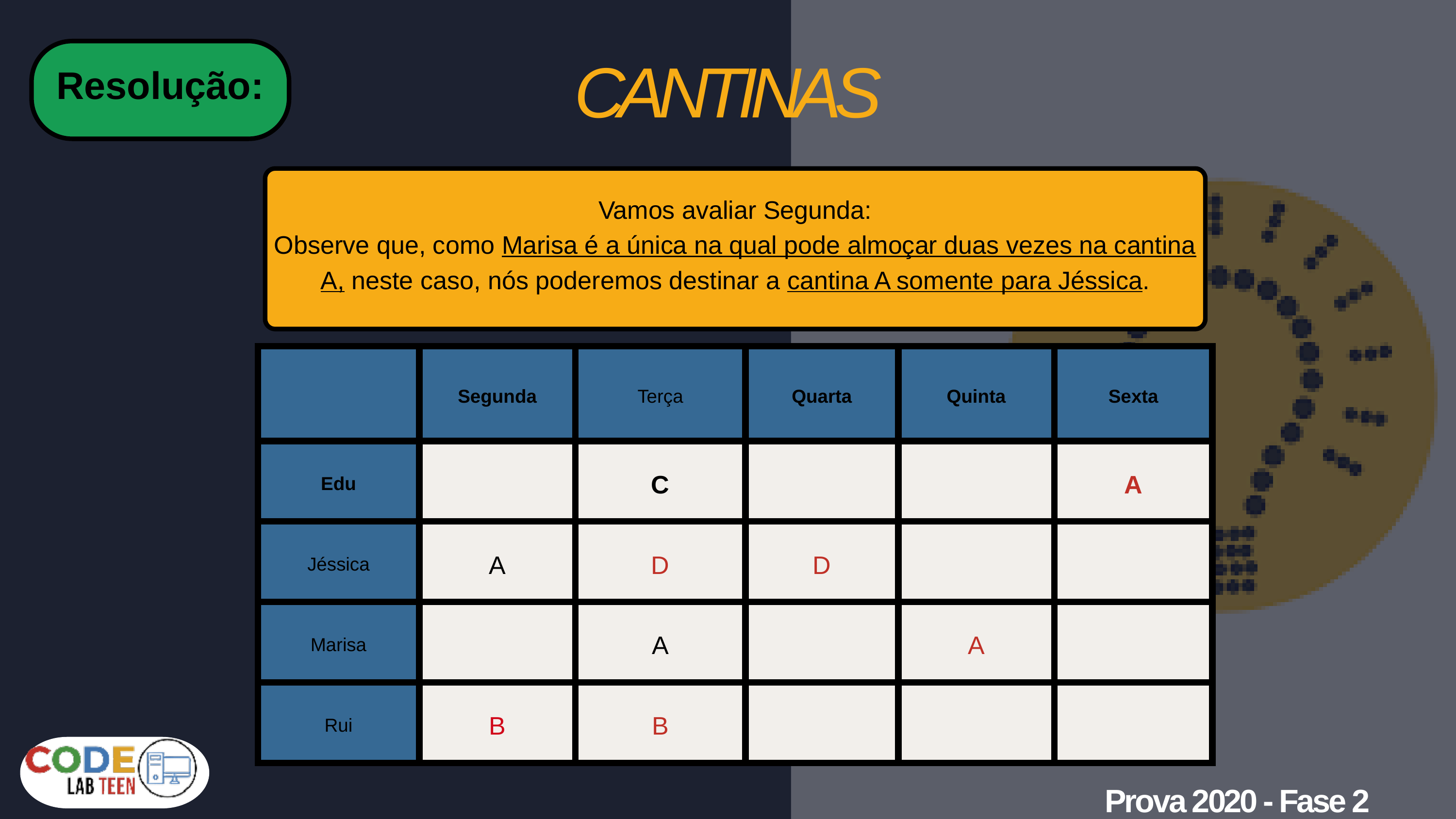

CANTINAS

Resolução:

Vamos avaliar Segunda:
Observe que, como Marisa é a única na qual pode almoçar duas vezes na cantina A, neste caso, nós poderemos destinar a cantina A somente para Jéssica.
|  | Segunda | Terça | Quarta | Quinta | Sexta |
| --- | --- | --- | --- | --- | --- |
| Edu |  | C |  |  | A |
| Jéssica | A | D | D |  |  |
| Marisa |  | A |  | A |  |
| Rui | B | B |  |  |  |

Prova 2020 - Fase 2